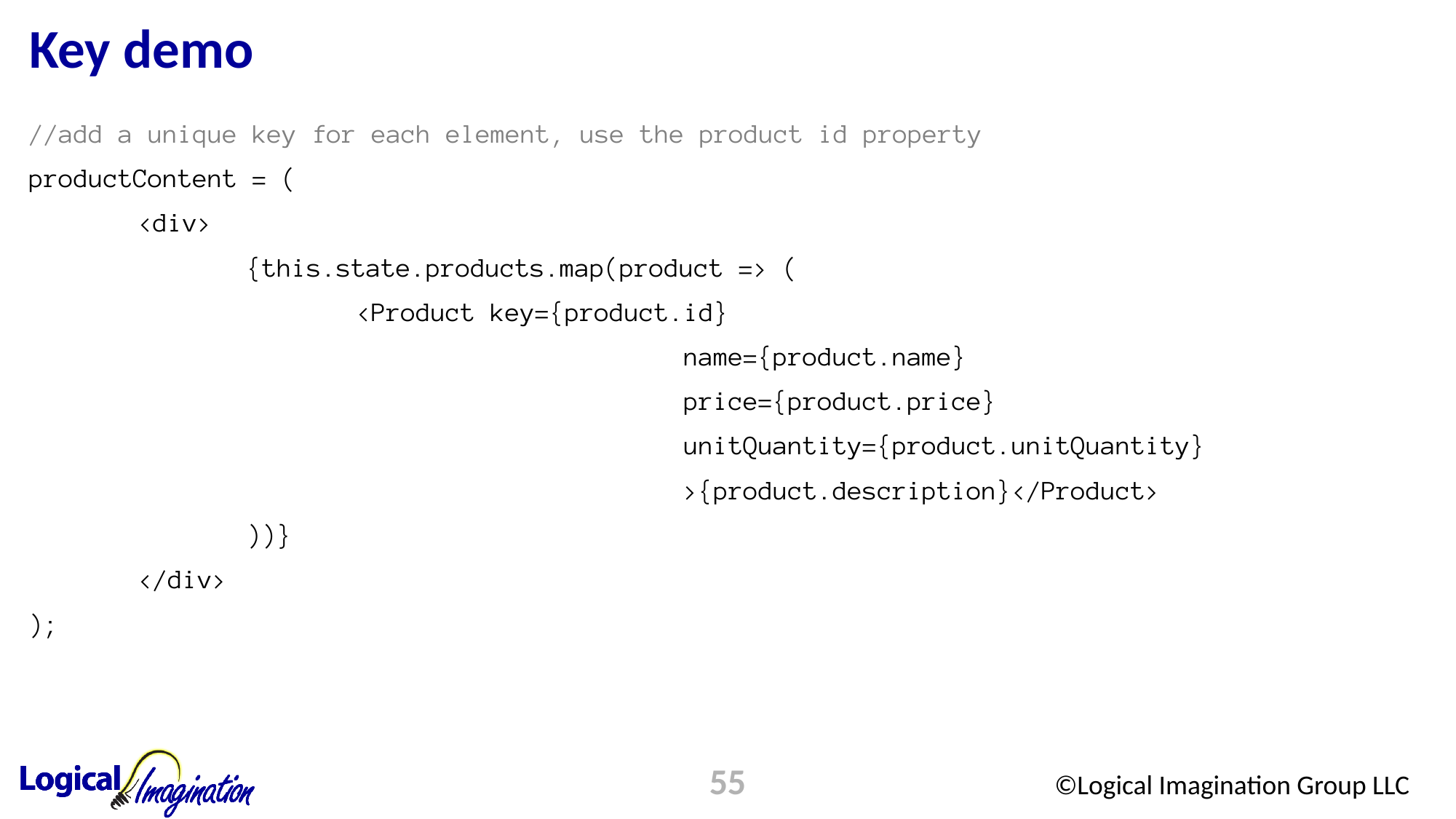

# Key demo
//add a unique key for each element, use the product id property
productContent = (
	<div>
		{this.state.products.map(product => (
			<Product key={product.id}
						name={product.name}
						price={product.price}
						unitQuantity={product.unitQuantity}
						>{product.description}</Product>
		))}
	</div>
);

55